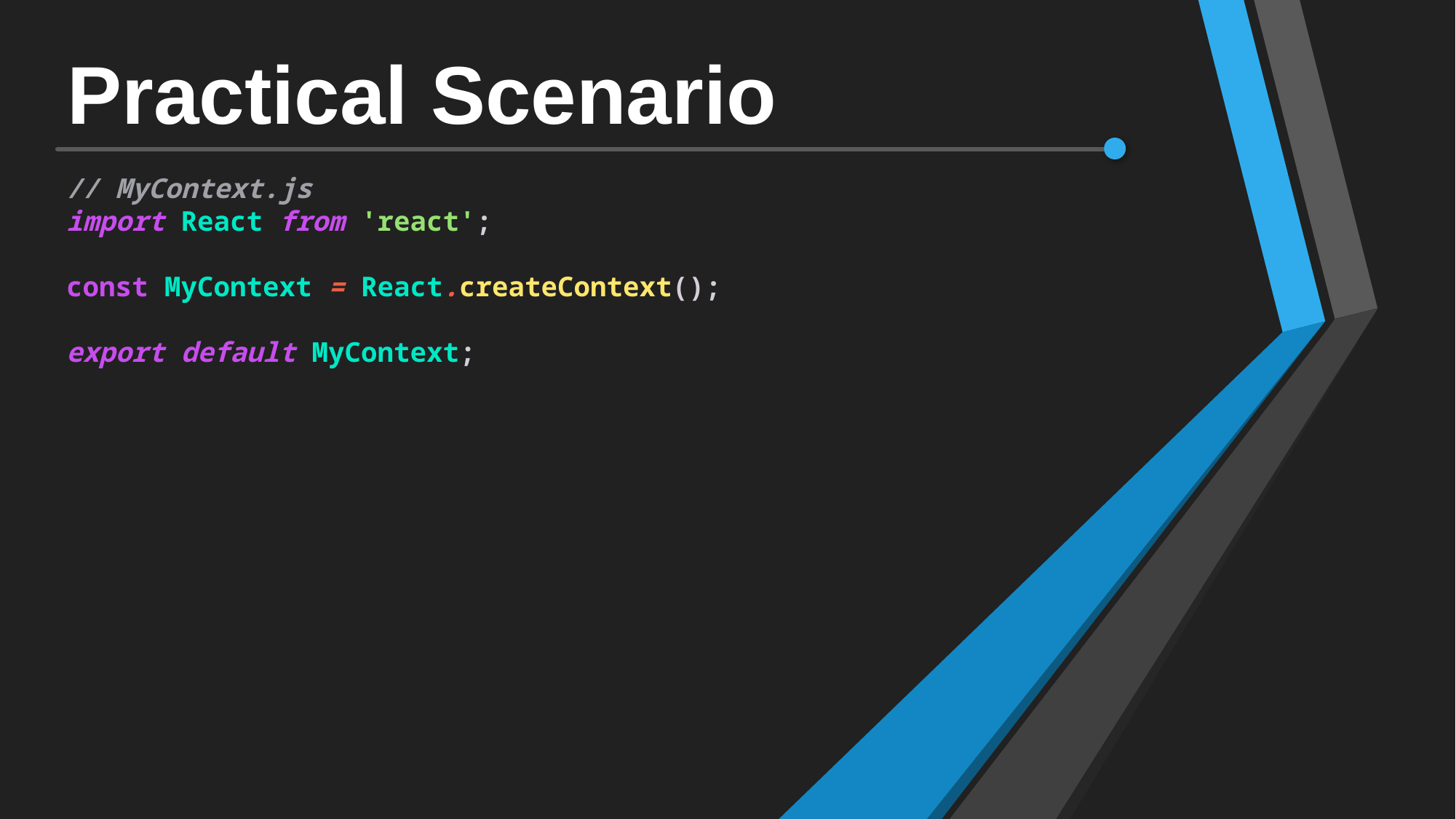

# Practical Scenario

// MyContext.js
import React from 'react';
const MyContext = React.createContext();
export default MyContext;